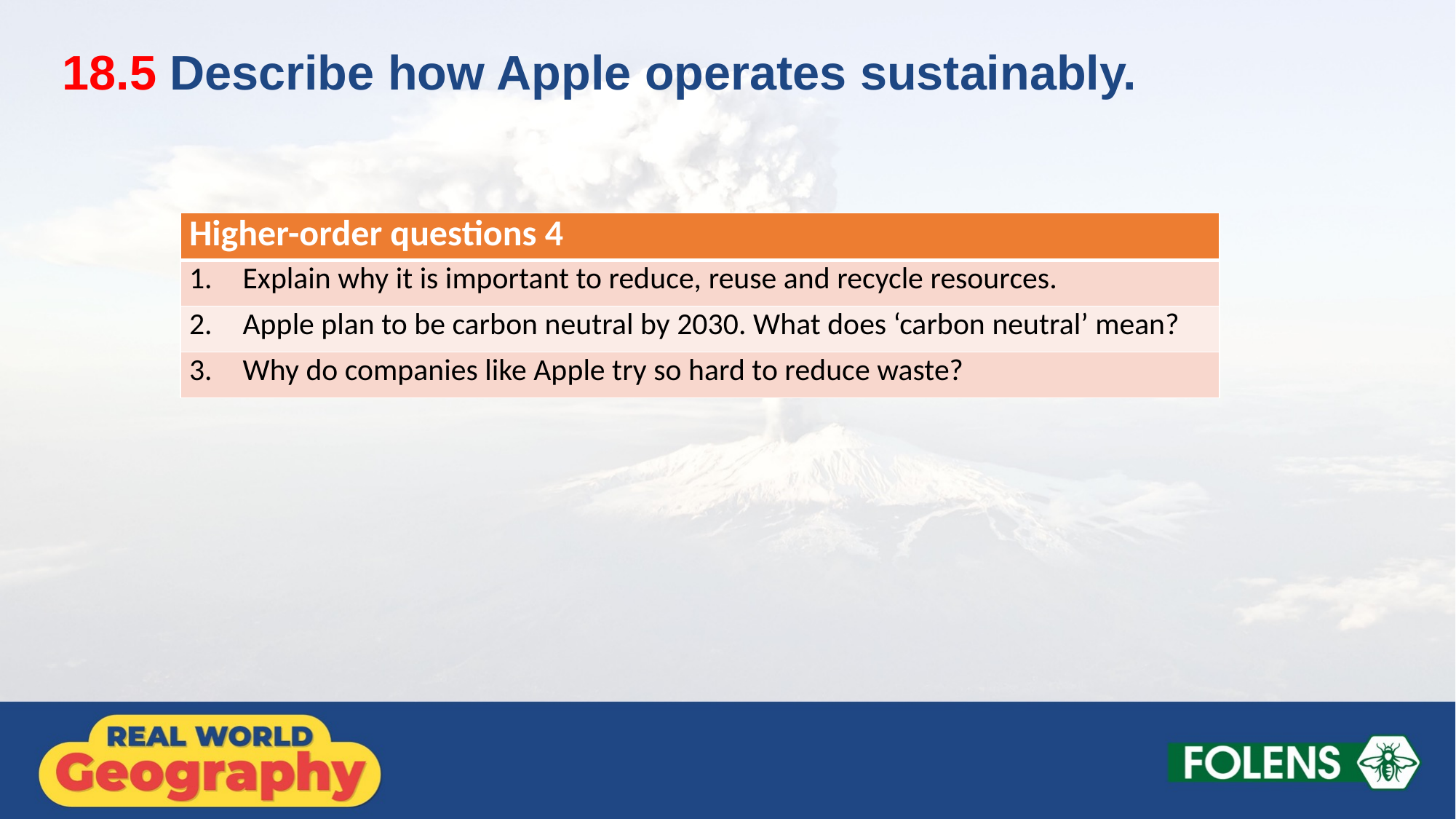

18.5 Describe how Apple operates sustainably.

| Higher-order questions 4 |
| --- |
| 1. Explain why it is important to reduce, reuse and recycle resources. |
| 2. Apple plan to be carbon neutral by 2030. What does ‘carbon neutral’ mean? |
| 3. Why do companies like Apple try so hard to reduce waste? |